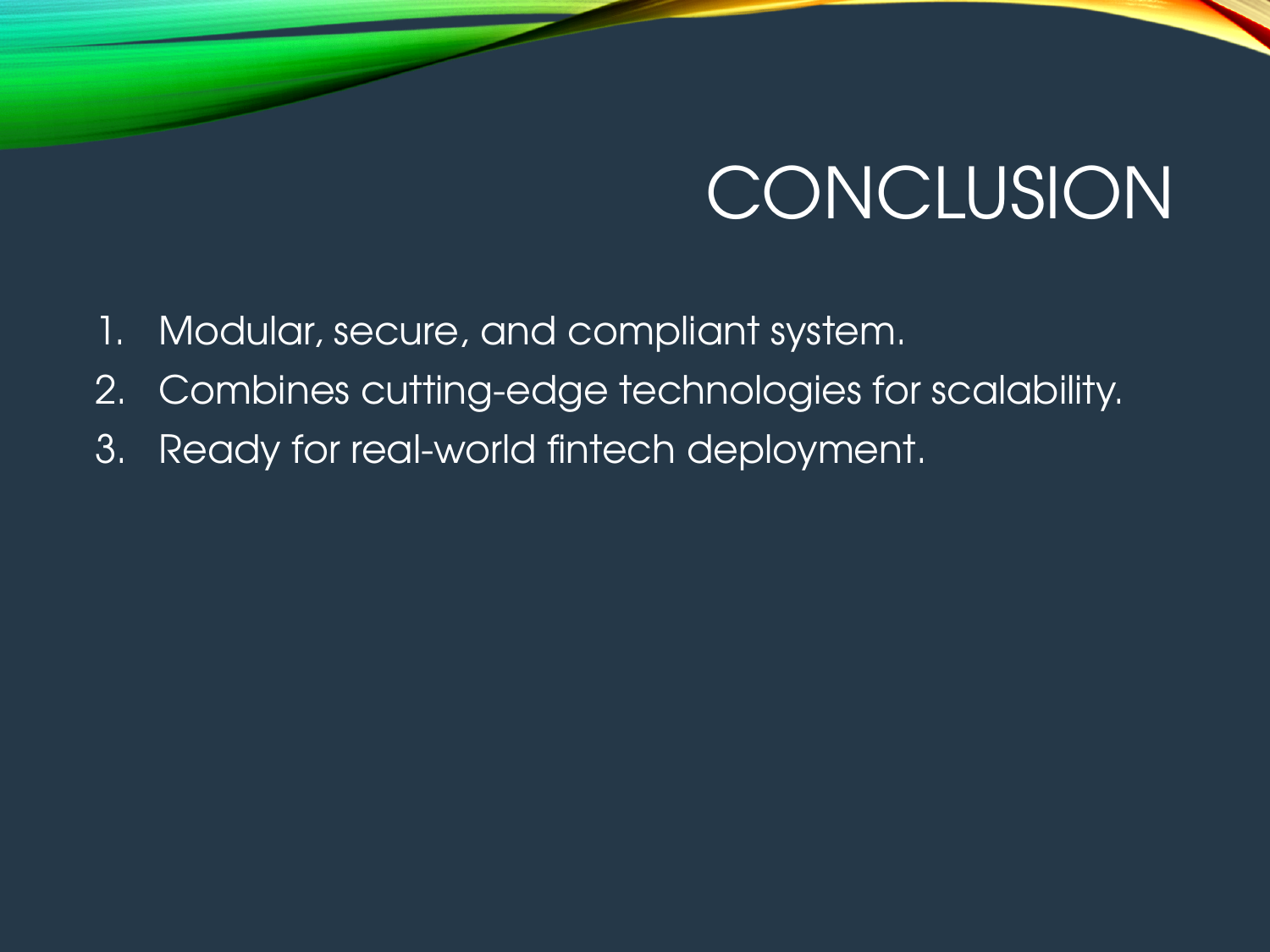

# Conclusion
Modular, secure, and compliant system.
Combines cutting-edge technologies for scalability.
Ready for real-world fintech deployment.